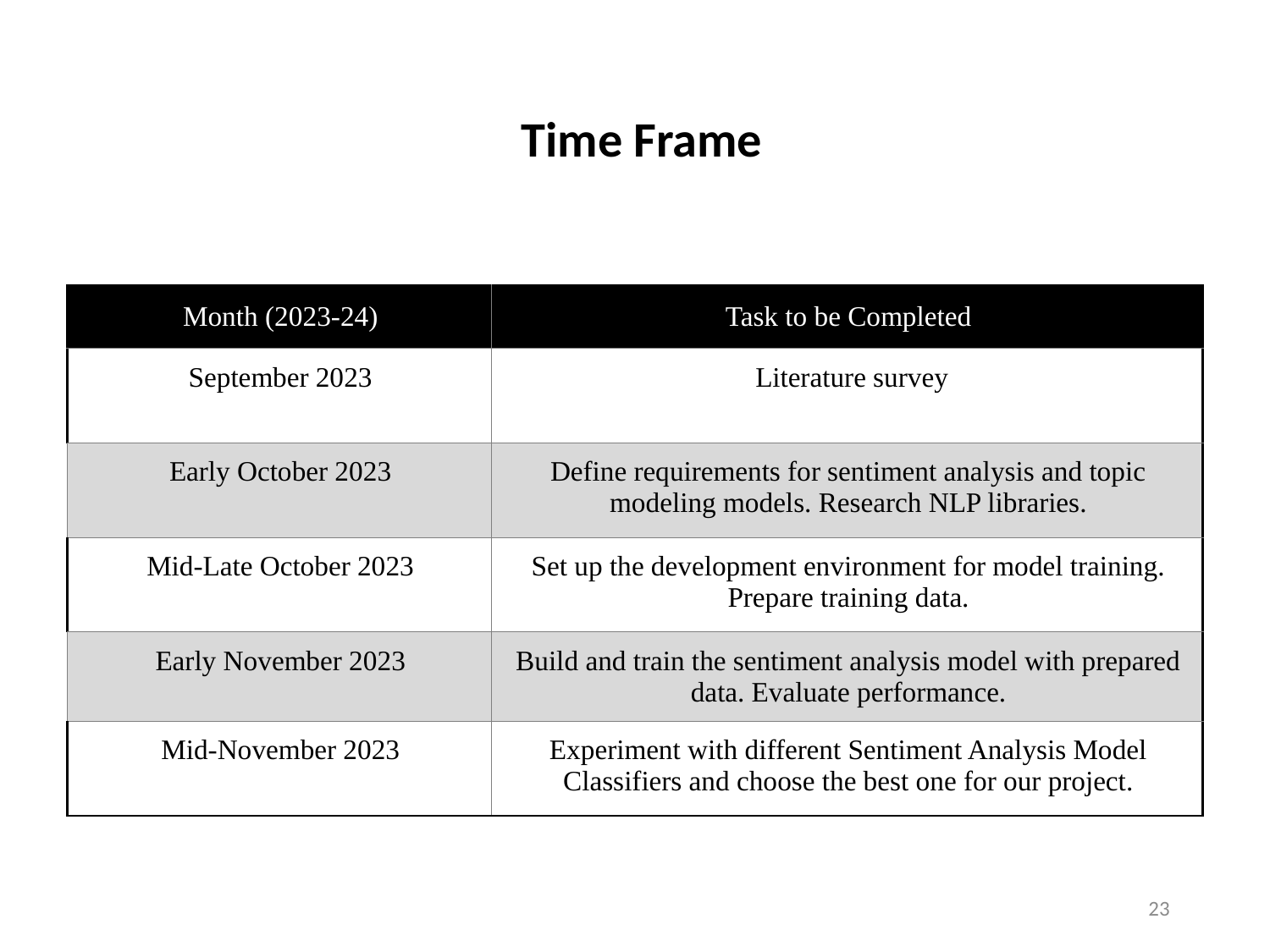

# Time Frame
| Month (2023-24) | Task to be Completed |
| --- | --- |
| September 2023 | Literature survey |
| Early October 2023 | Define requirements for sentiment analysis and topic modeling models. Research NLP libraries. |
| Mid-Late October 2023 | Set up the development environment for model training. Prepare training data. |
| Early November 2023 | Build and train the sentiment analysis model with prepared data. Evaluate performance. |
| Mid-November 2023 | Experiment with different Sentiment Analysis Model Classifiers and choose the best one for our project. |
23